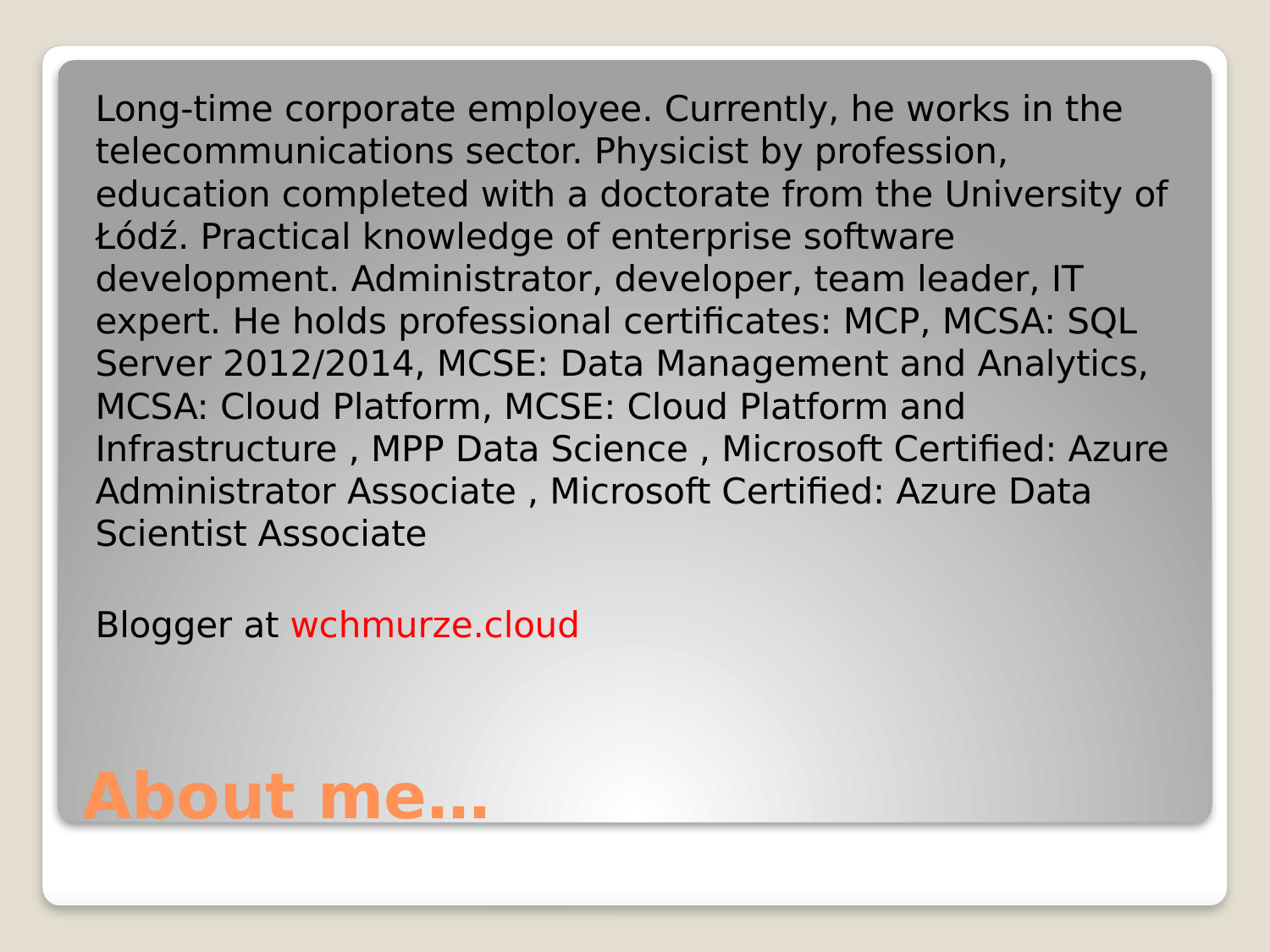

Long-time corporate employee. Currently, he works in the telecommunications sector. Physicist by profession, education completed with a doctorate from the University of Łódź. Practical knowledge of enterprise software development. Administrator, developer, team leader, IT expert. He holds professional certificates: MCP, MCSA: SQL Server 2012/2014, MCSE: Data Management and Analytics, MCSA: Cloud Platform, MCSE: Cloud Platform and Infrastructure , MPP Data Science , Microsoft Certified: Azure Administrator Associate , Microsoft Certified: Azure Data Scientist Associate

Blogger at wchmurze.cloud

# About me…